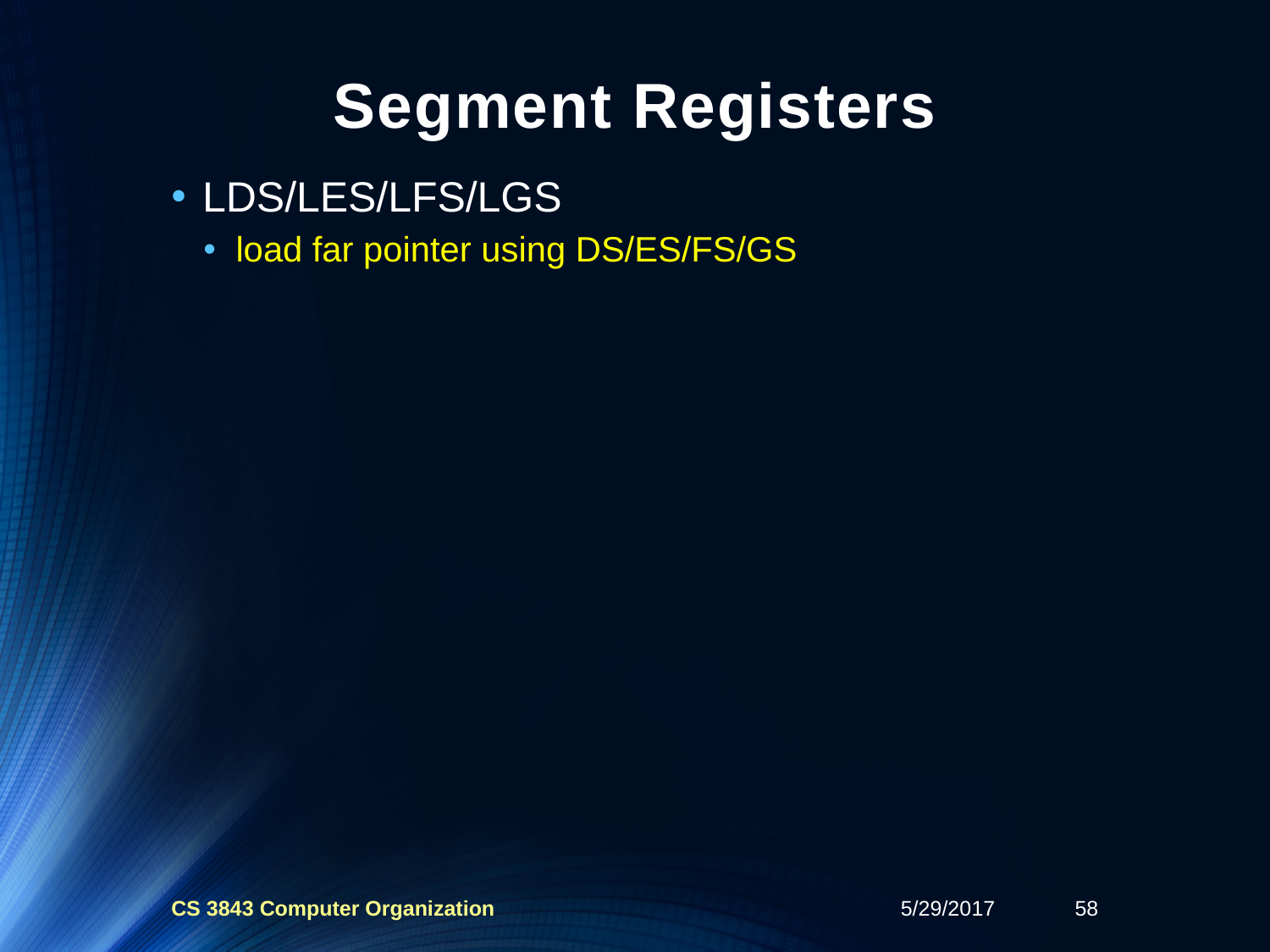

# Segment Registers
LDS/LES/LFS/LGS
load far pointer using DS/ES/FS/GS

CS 3843 Computer Organization
5/29/2017
58